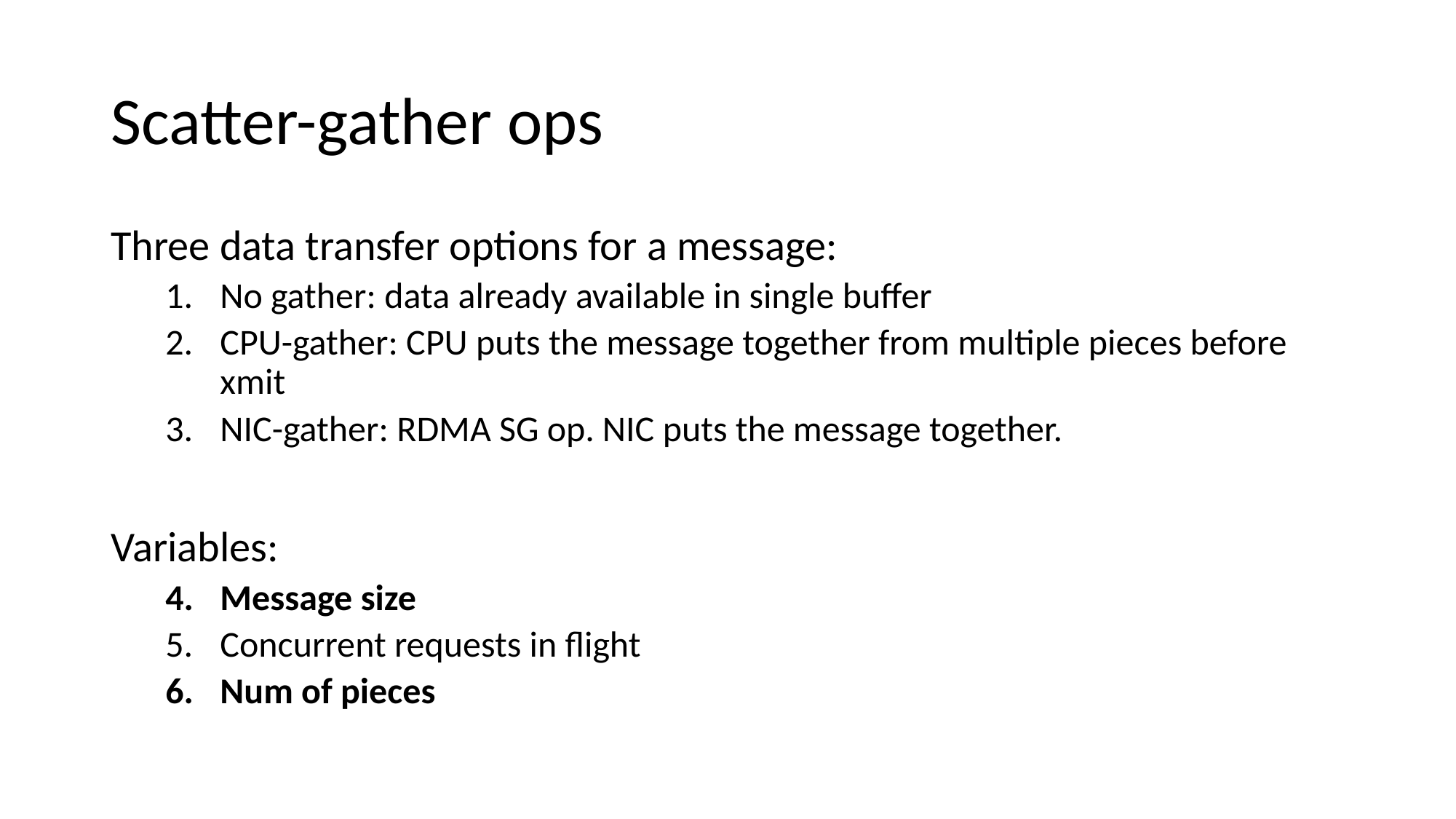

# Scatter-gather ops
Three data transfer options for a message:
No gather: data already available in single buffer
CPU-gather: CPU puts the message together from multiple pieces before xmit
NIC-gather: RDMA SG op. NIC puts the message together.

Variables:
Message size
Concurrent requests in flight
Num of pieces